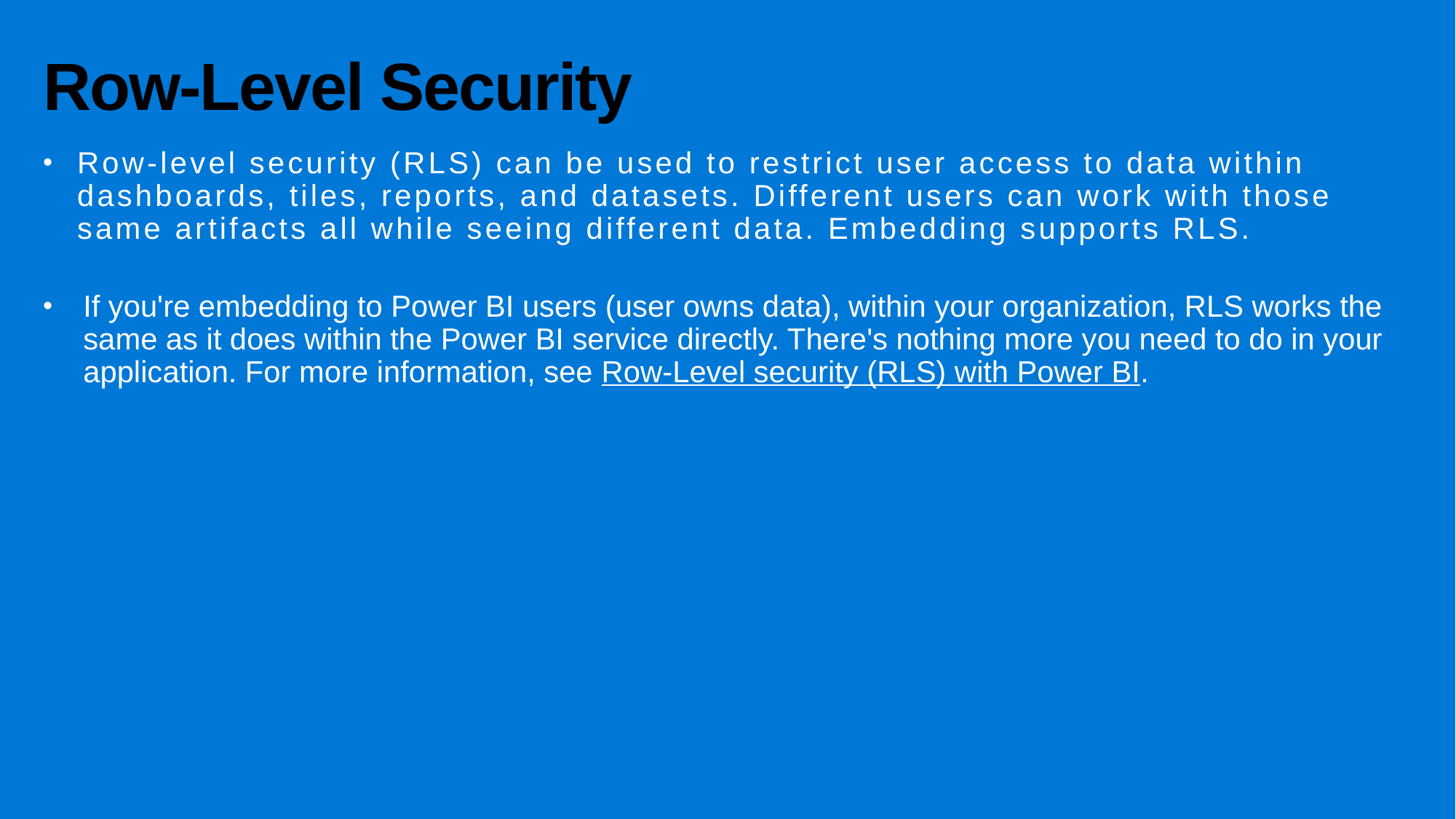

# Row-Level Security
Row-level security (RLS) can be used to restrict user access to data within dashboards, tiles, reports, and datasets. Different users can work with those same artifacts all while seeing different data. Embedding supports RLS.

If you're embedding to Power BI users (user owns data), within your organization, RLS works the same as it does within the Power BI service directly. There's nothing more you need to do in your application. For more information, see Row-Level security (RLS) with Power BI.